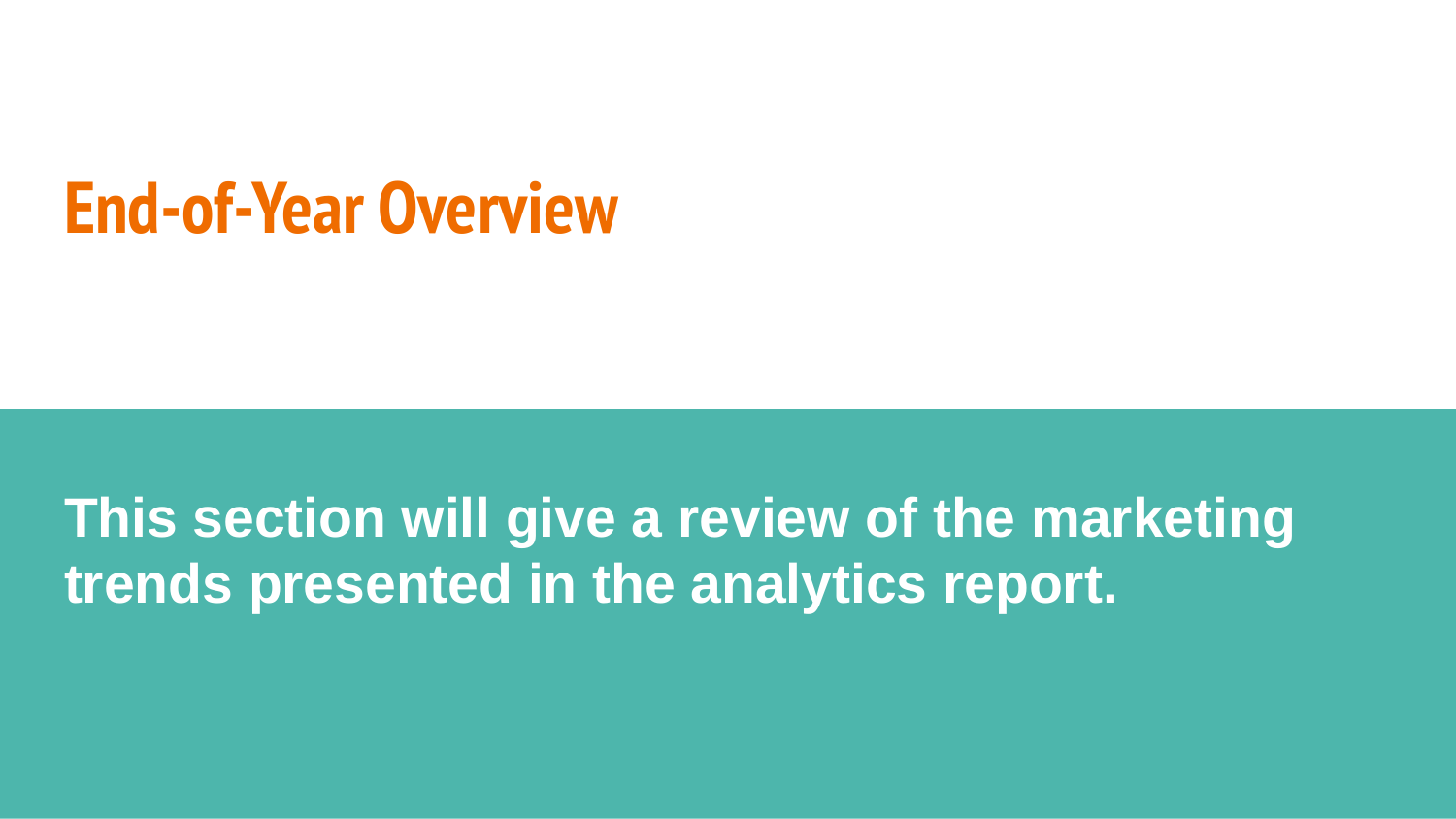

# End-of-Year Overview
This section will give a review of the marketing trends presented in the analytics report.